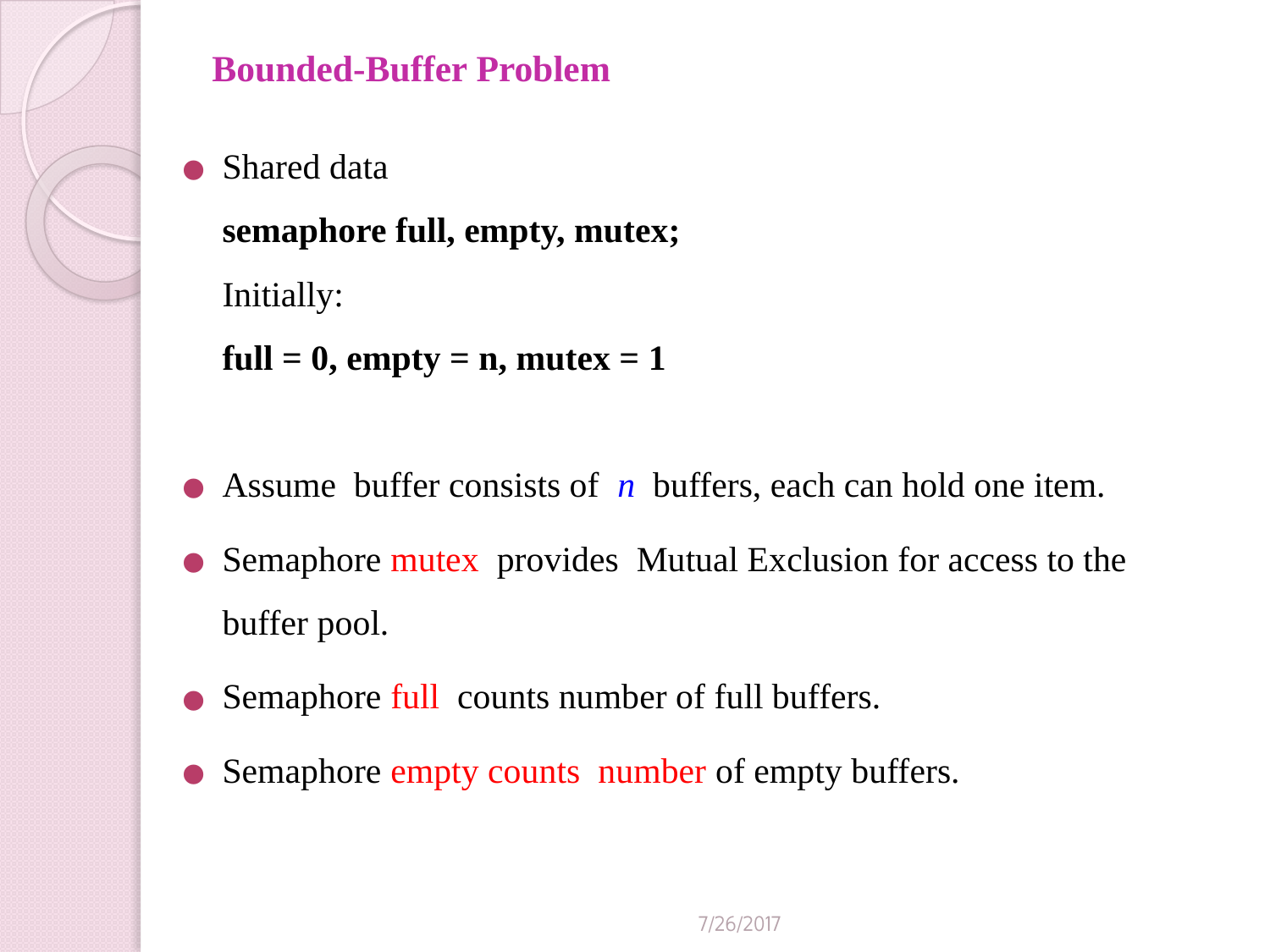

# Bounded-Buffer Problem
Shared data
semaphore full, empty, mutex;
Initially:
full = 0, empty = n, mutex = 1

Assume  buffer consists of  n  buffers, each can hold one item.
Semaphore mutex  provides  Mutual Exclusion for access to the buffer pool.
Semaphore full  counts number of full buffers.
Semaphore empty counts  number of empty buffers.

7/26/2017